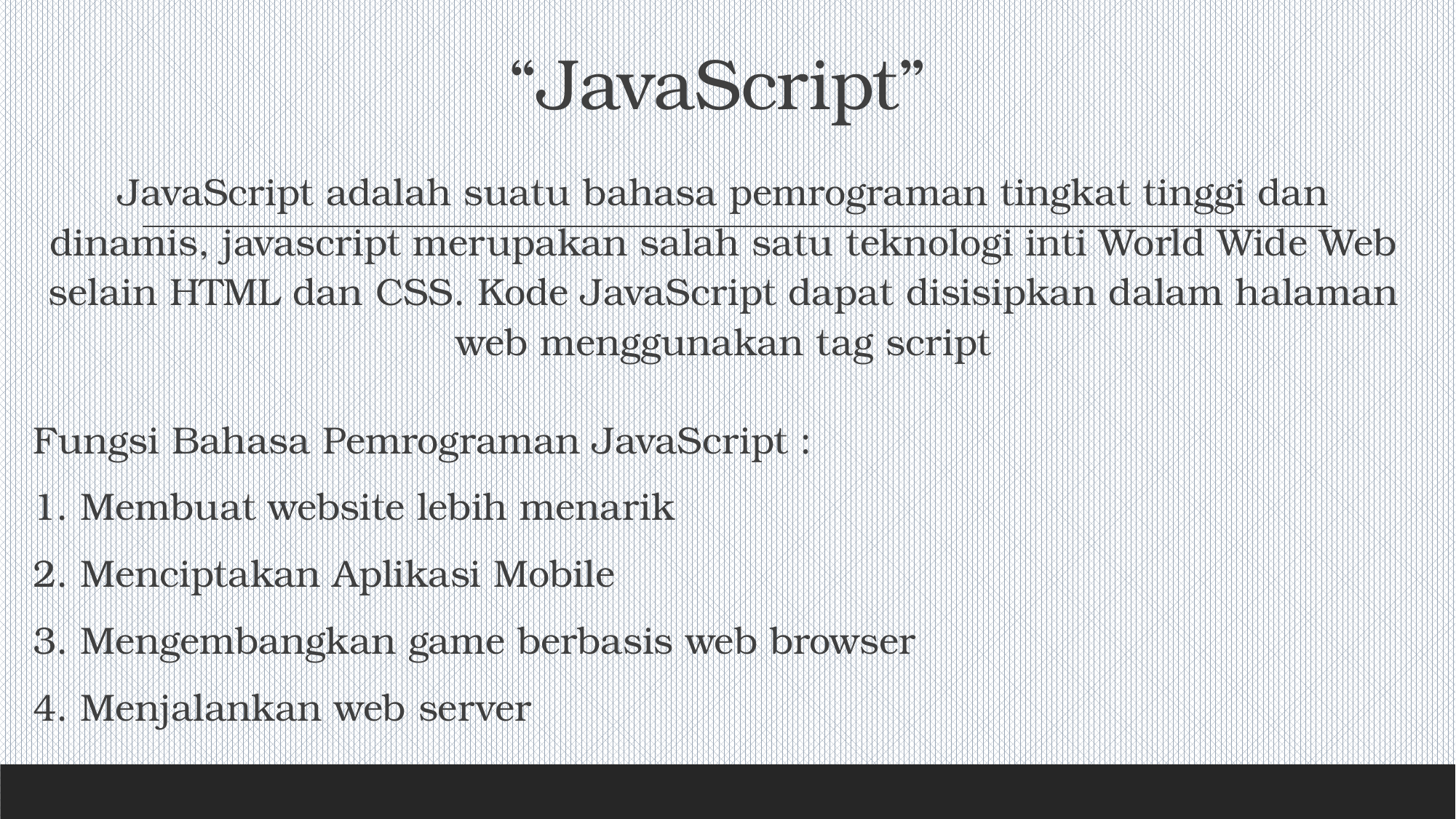

# “JavaScript”
JavaScript adalah suatu bahasa pemrograman tingkat tinggi dan dinamis, javascript merupakan salah satu teknologi inti World Wide Web selain HTML dan CSS. Kode JavaScript dapat disisipkan dalam halaman web menggunakan tag script
Fungsi Bahasa Pemrograman JavaScript :
1. Membuat website lebih menarik
2. Menciptakan Aplikasi Mobile
3. Mengembangkan game berbasis web browser
4. Menjalankan web server